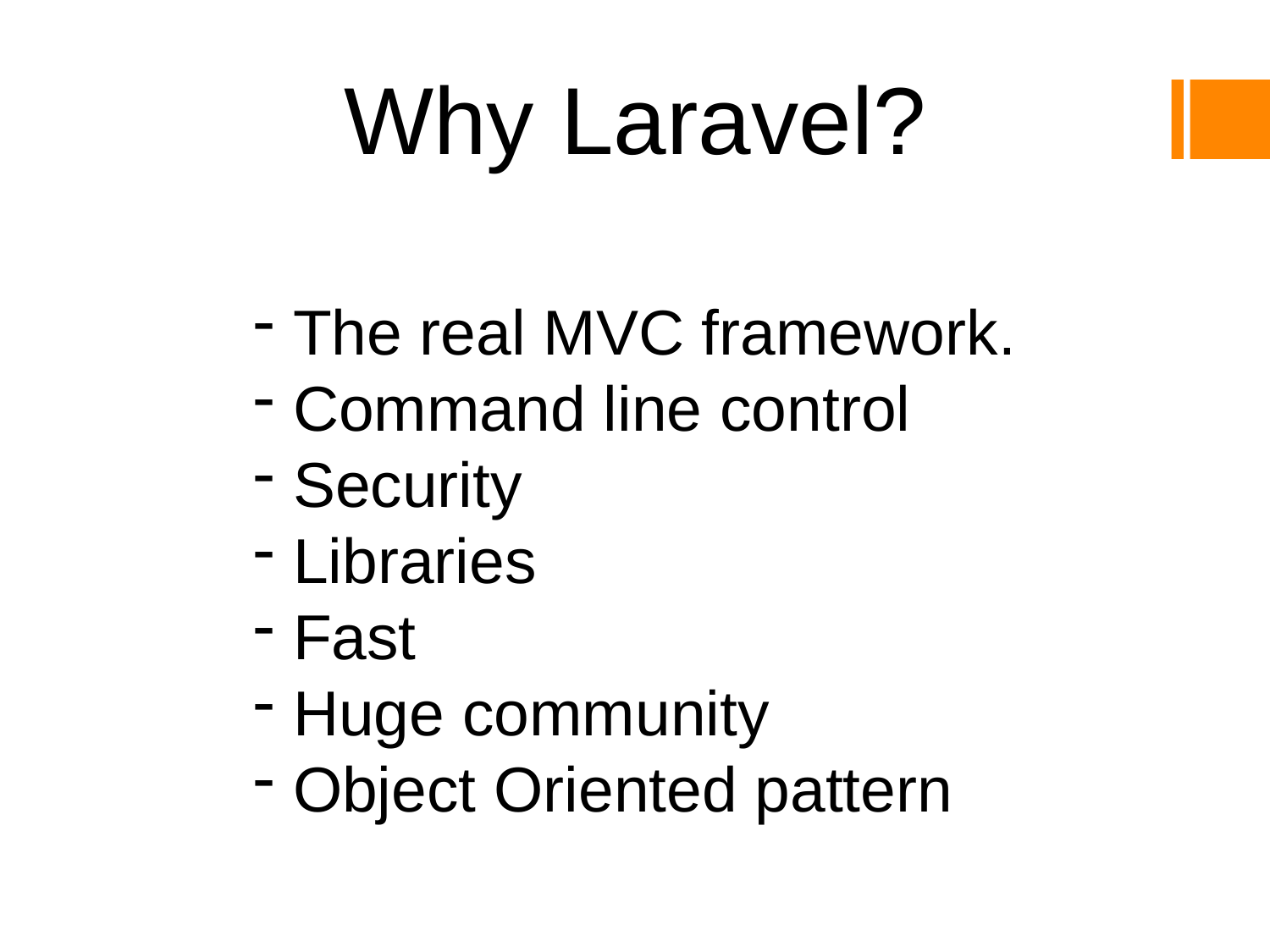

Why Laravel?
The real MVC framework.
Command line control
Security
Libraries
Fast
Huge community
Object Oriented pattern